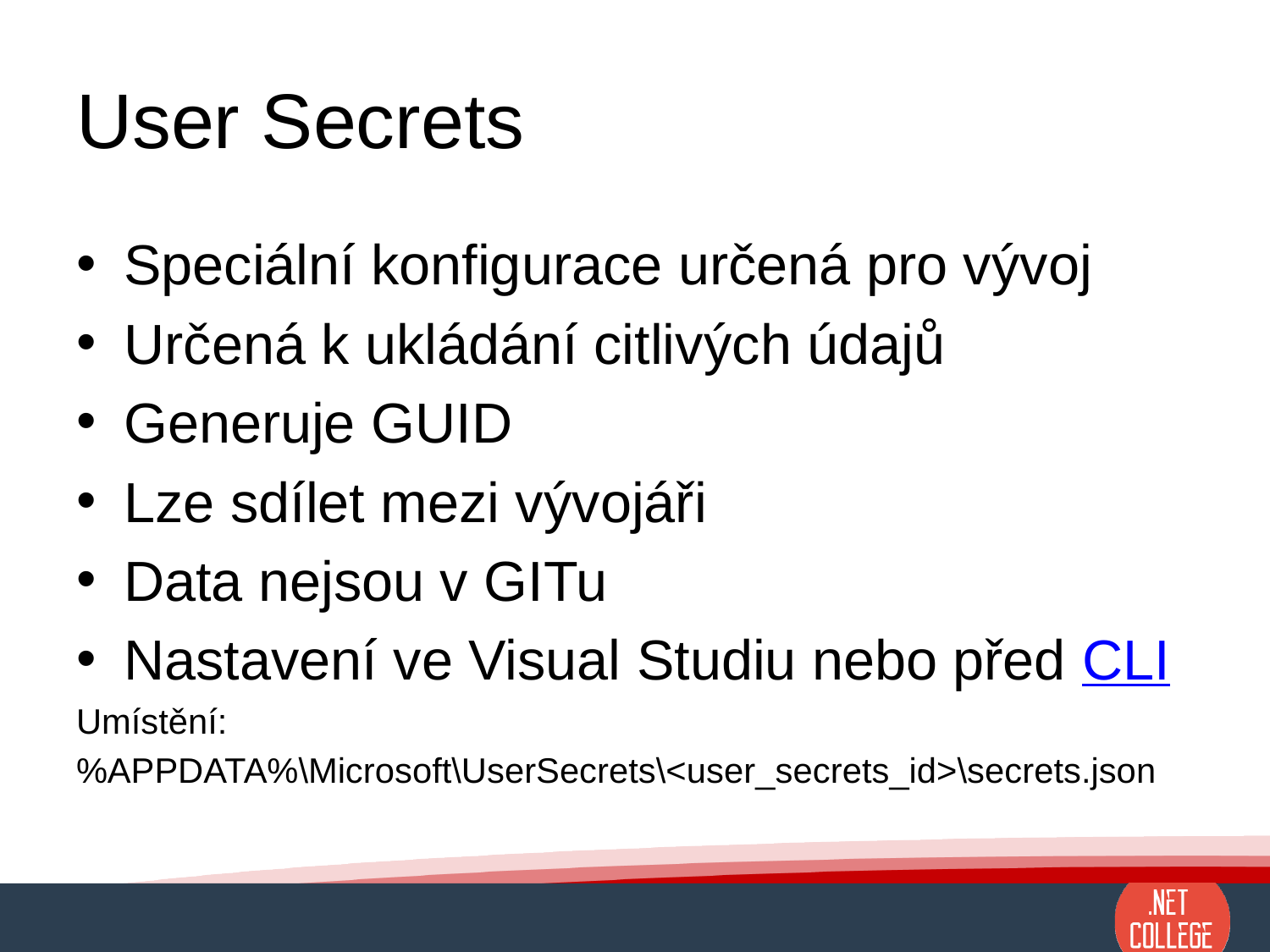

# User Secrets
Speciální konfigurace určená pro vývoj
Určená k ukládání citlivých údajů
Generuje GUID
Lze sdílet mezi vývojáři
Data nejsou v GITu
Nastavení ve Visual Studiu nebo před CLI
Umístění:
%APPDATA%\Microsoft\UserSecrets\<user_secrets_id>\secrets.json